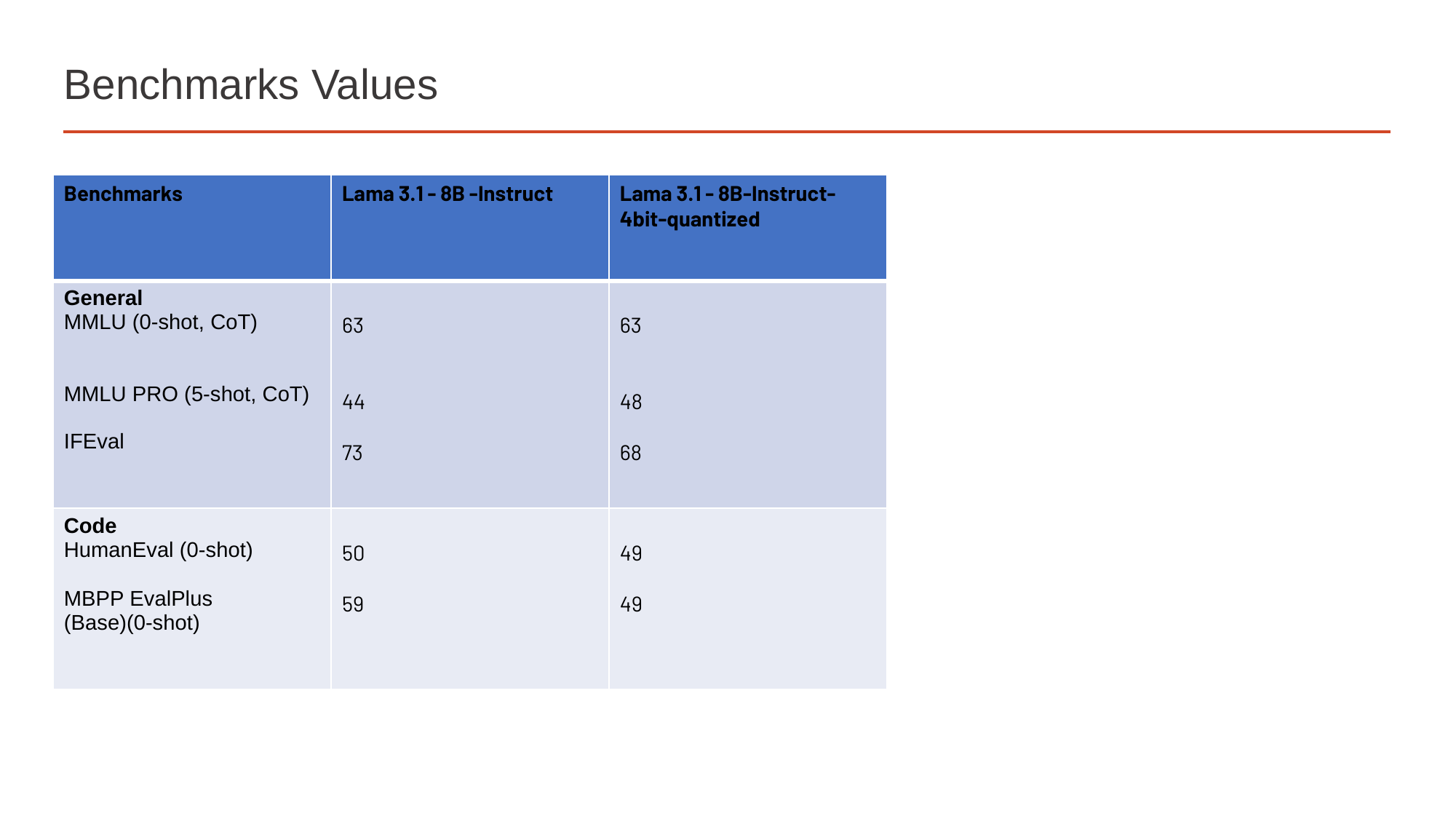

# Benchmarks Values
| Benchmarks | Lama 3.1 - 8B -Instruct | Lama 3.1 - 8B-Instruct-4bit-quantized |
| --- | --- | --- |
| General MMLU (0-shot, CoT) MMLU PRO (5-shot, CoT) IFEval | 63 44   73 | 63 48 68 |
| Code HumanEval (0-shot) MBPP EvalPlus (Base)(0-shot) | 50 59 | 49 49 |